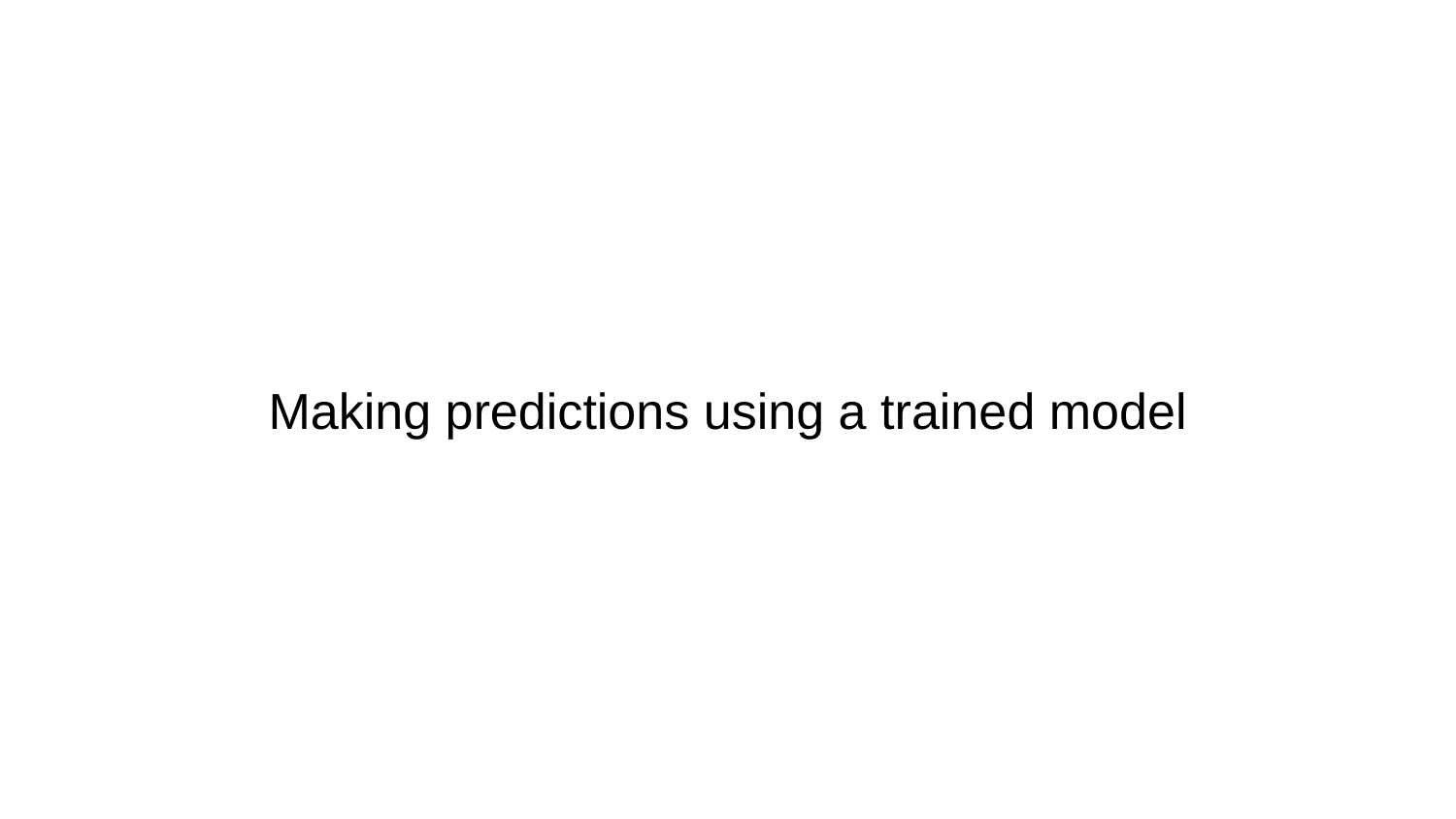

# Making predictions using a trained model